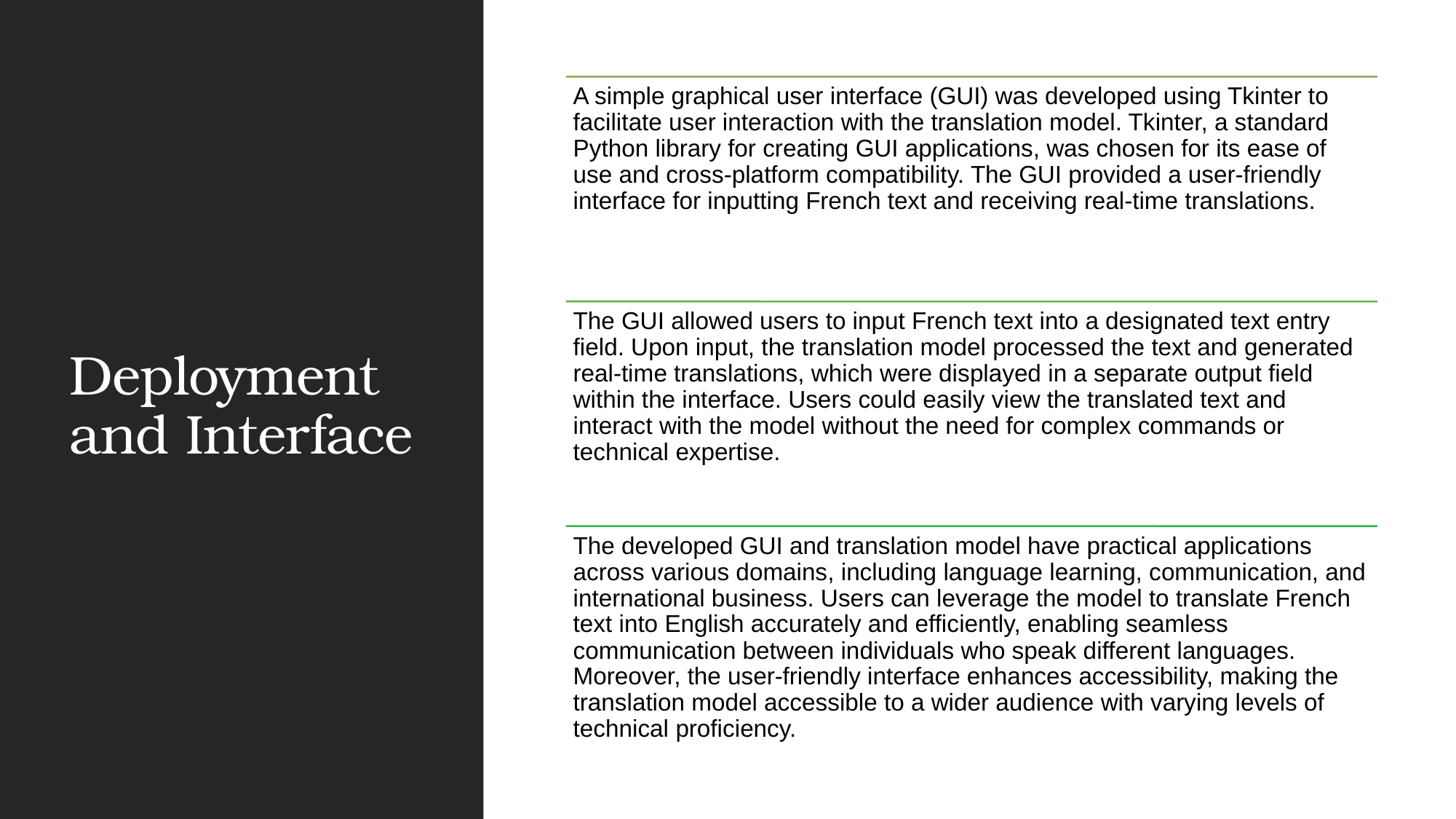

# Deployment and Interface
A simple graphical user interface (GUI) was developed using Tkinter to facilitate user interaction with the translation model. Tkinter, a standard Python library for creating GUI applications, was chosen for its ease of use and cross-platform compatibility. The GUI provided a user-friendly interface for inputting French text and receiving real-time translations.
The GUI allowed users to input French text into a designated text entry field. Upon input, the translation model processed the text and generated real-time translations, which were displayed in a separate output field within the interface. Users could easily view the translated text and interact with the model without the need for complex commands or technical expertise.
The developed GUI and translation model have practical applications across various domains, including language learning, communication, and international business. Users can leverage the model to translate French text into English accurately and efficiently, enabling seamless communication between individuals who speak different languages. Moreover, the user-friendly interface enhances accessibility, making the translation model accessible to a wider audience with varying levels of technical proficiency.